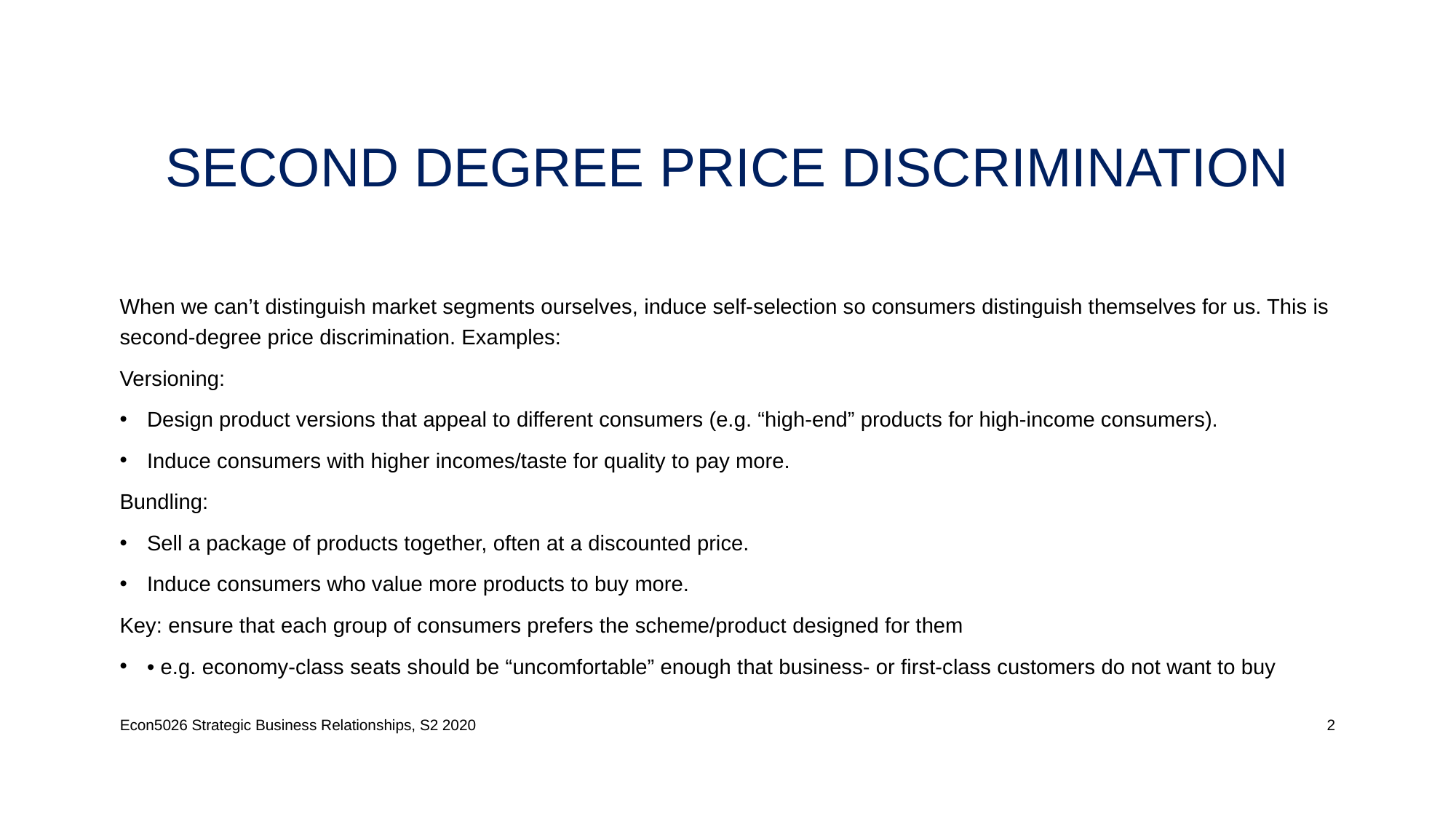

# Second degree price discrimination
When we can’t distinguish market segments ourselves, induce self-selection so consumers distinguish themselves for us. This is second-degree price discrimination. Examples:
Versioning:
Design product versions that appeal to different consumers (e.g. “high-end” products for high-income consumers).
Induce consumers with higher incomes/taste for quality to pay more.
Bundling:
Sell a package of products together, often at a discounted price.
Induce consumers who value more products to buy more.
Key: ensure that each group of consumers prefers the scheme/product designed for them
• e.g. economy-class seats should be “uncomfortable” enough that business- or first-class customers do not want to buy
Econ5026 Strategic Business Relationships, S2 2020
2